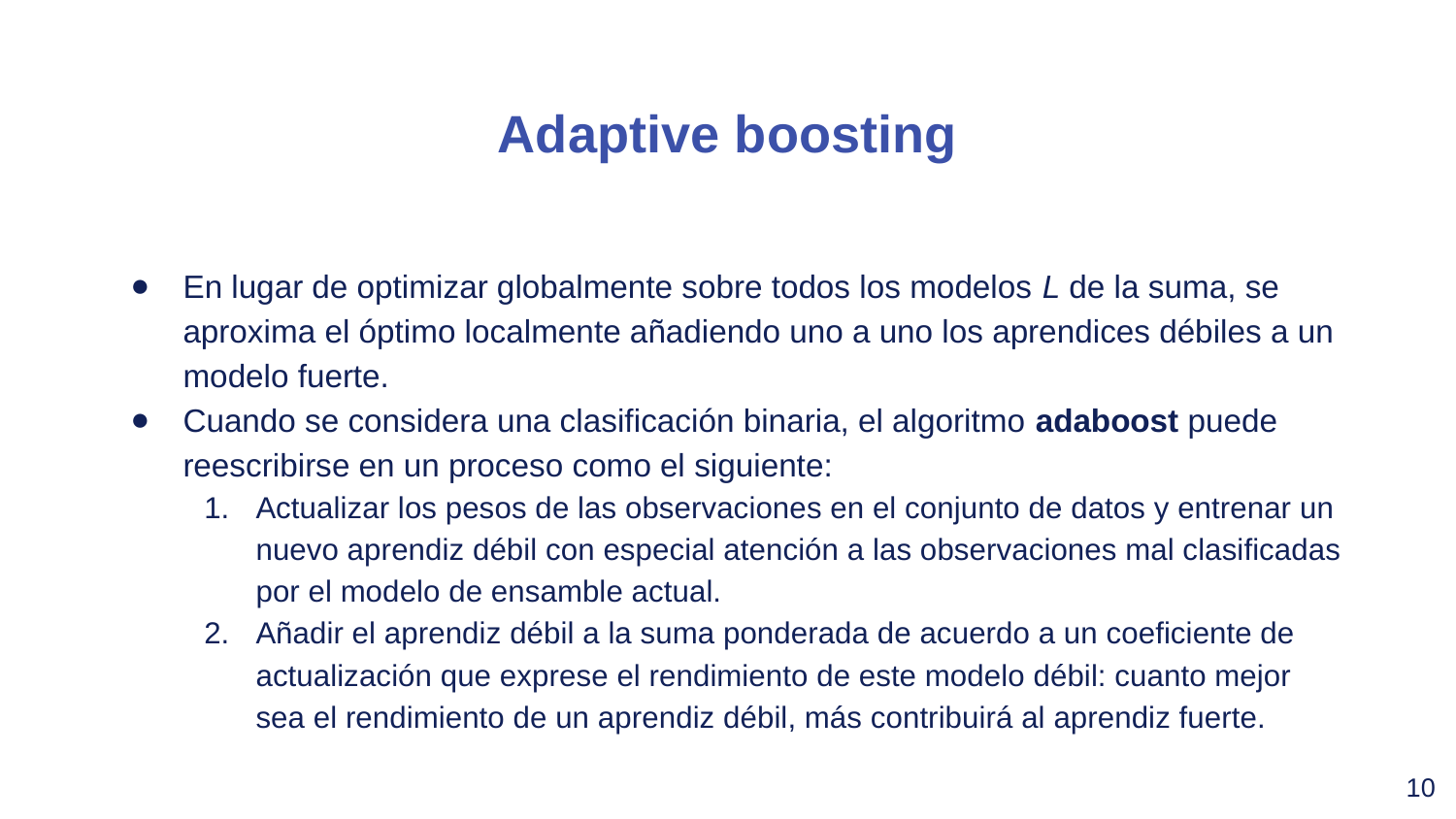

Adaptive boosting
En lugar de optimizar globalmente sobre todos los modelos L de la suma, se aproxima el óptimo localmente añadiendo uno a uno los aprendices débiles a un modelo fuerte.
Cuando se considera una clasificación binaria, el algoritmo adaboost puede reescribirse en un proceso como el siguiente:
Actualizar los pesos de las observaciones en el conjunto de datos y entrenar un nuevo aprendiz débil con especial atención a las observaciones mal clasificadas por el modelo de ensamble actual.
Añadir el aprendiz débil a la suma ponderada de acuerdo a un coeficiente de actualización que exprese el rendimiento de este modelo débil: cuanto mejor sea el rendimiento de un aprendiz débil, más contribuirá al aprendiz fuerte.
10